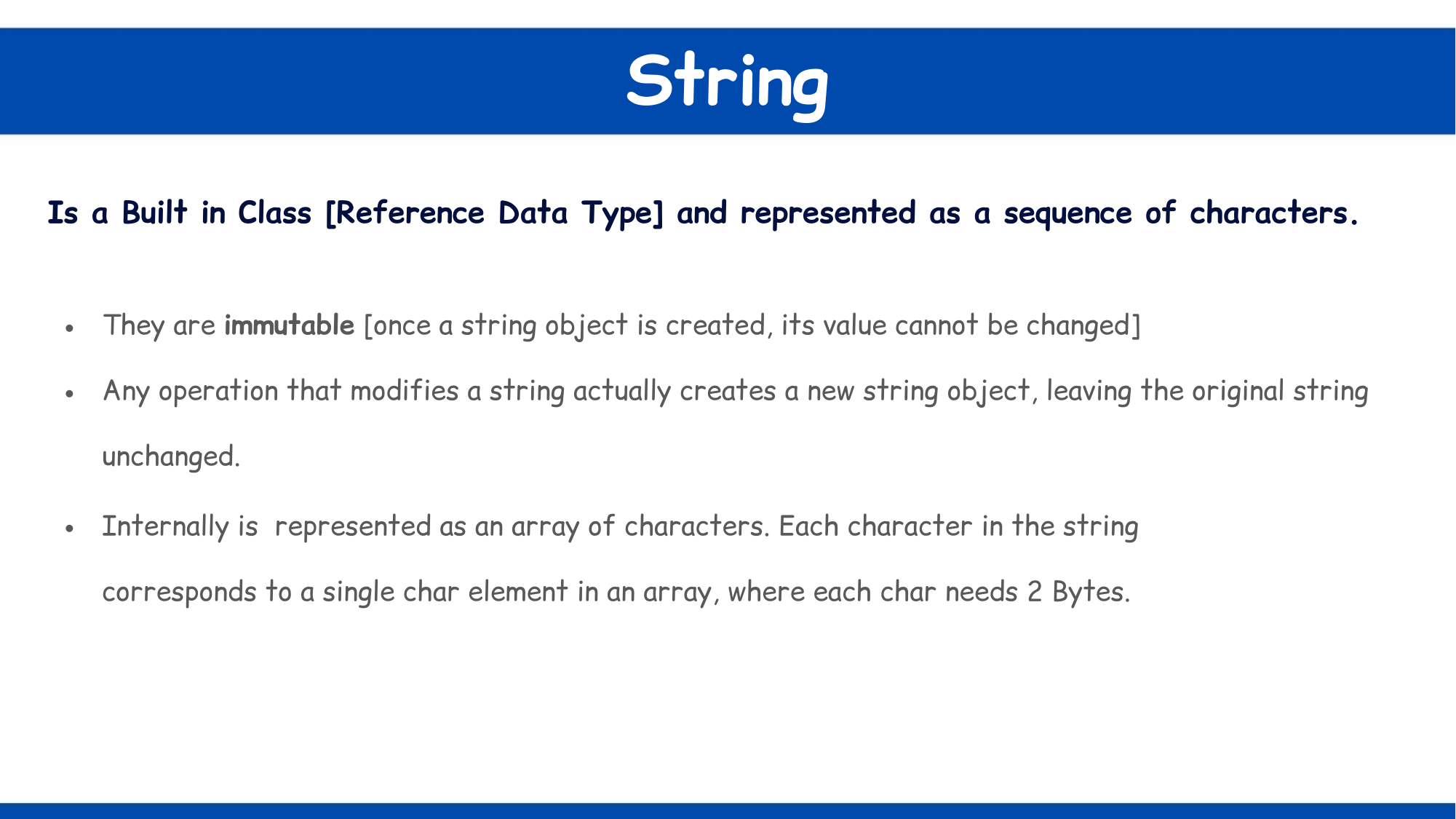

String
Is a Built in Class [Reference Data Type] and represented as a sequence of characters.
They are immutable [once a string object is created, its value cannot be changed]
Any operation that modifies a string actually creates a new string object, leaving the original string unchanged.
Internally is  represented as an array of characters. Each character in the string corresponds to a single char element in an array, where each char needs 2 Bytes.